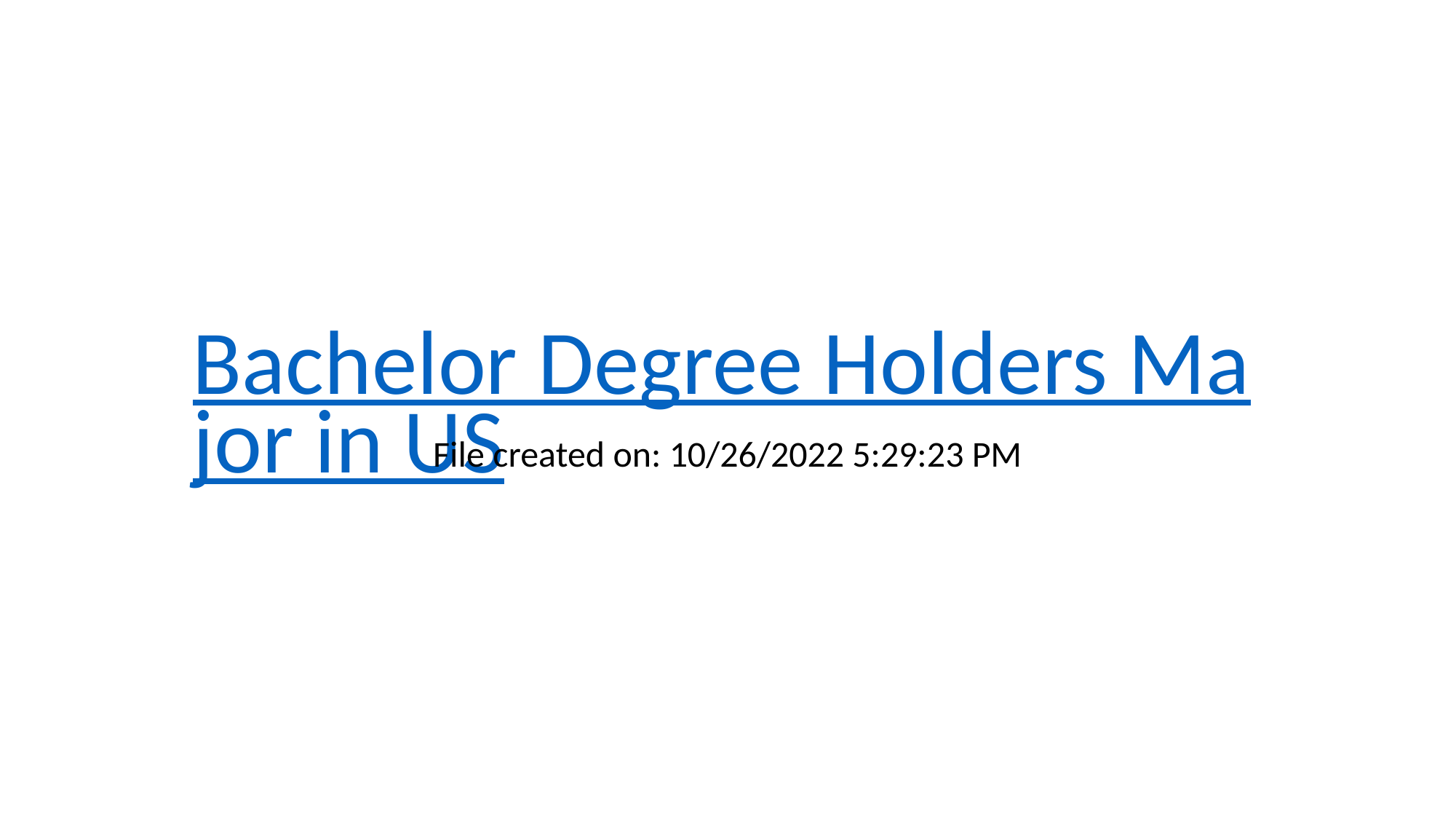

# Bachelor Degree Holders Major in US
File created on: 10/26/2022 5:29:23 PM